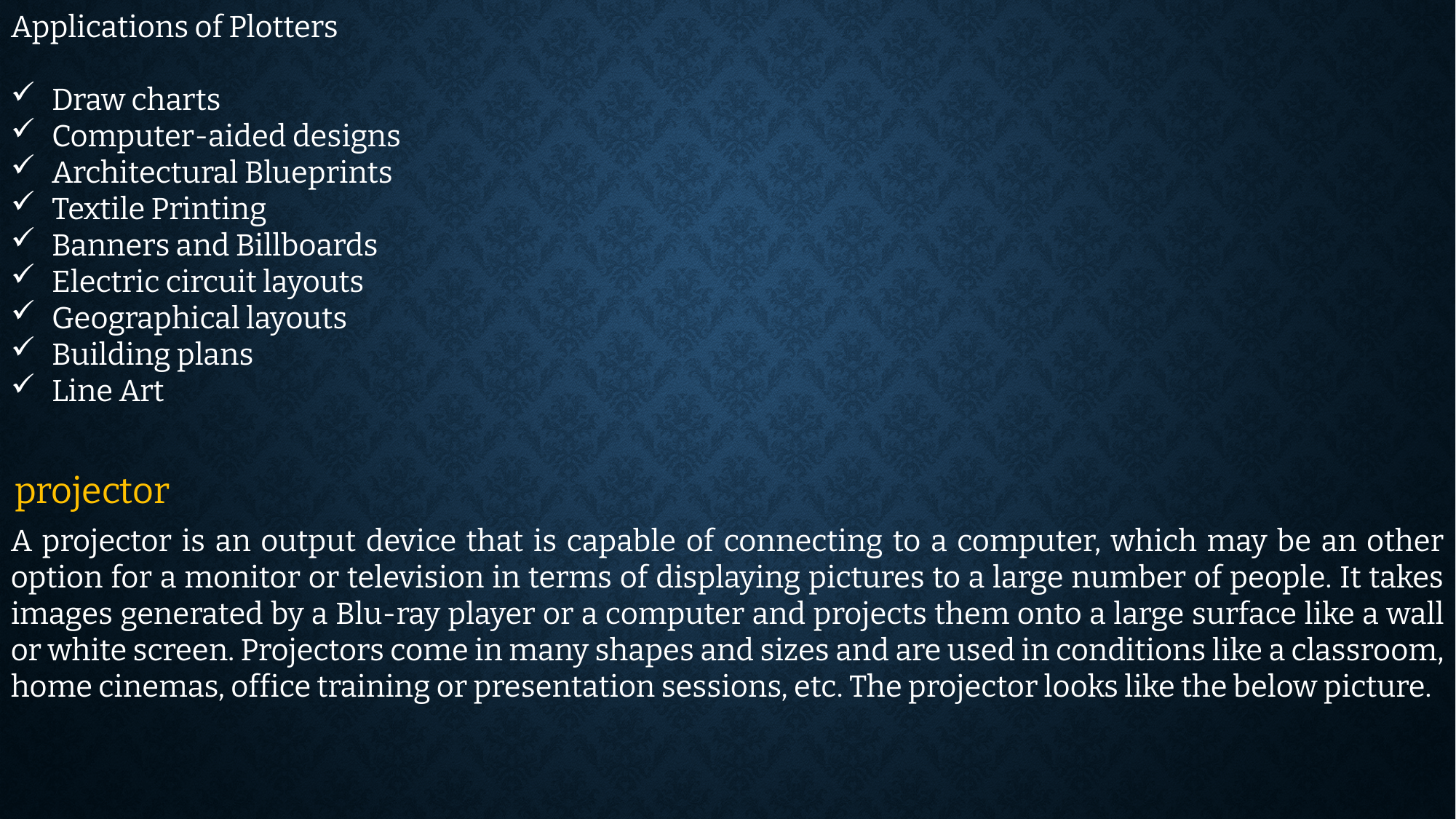

Applications of Plotters

Draw charts
Computer-aided designs
Architectural Blueprints
Textile Printing
Banners and Billboards
Electric circuit layouts
Geographical layouts
Building plans
Line Art
projector
A projector is an output device that is capable of connecting to a computer, which may be an other option for a monitor or television in terms of displaying pictures to a large number of people. It takes images generated by a Blu-ray player or a computer and projects them onto a large surface like a wall or white screen. Projectors come in many shapes and sizes and are used in conditions like a classroom, home cinemas, office training or presentation sessions, etc. The projector looks like the below picture.